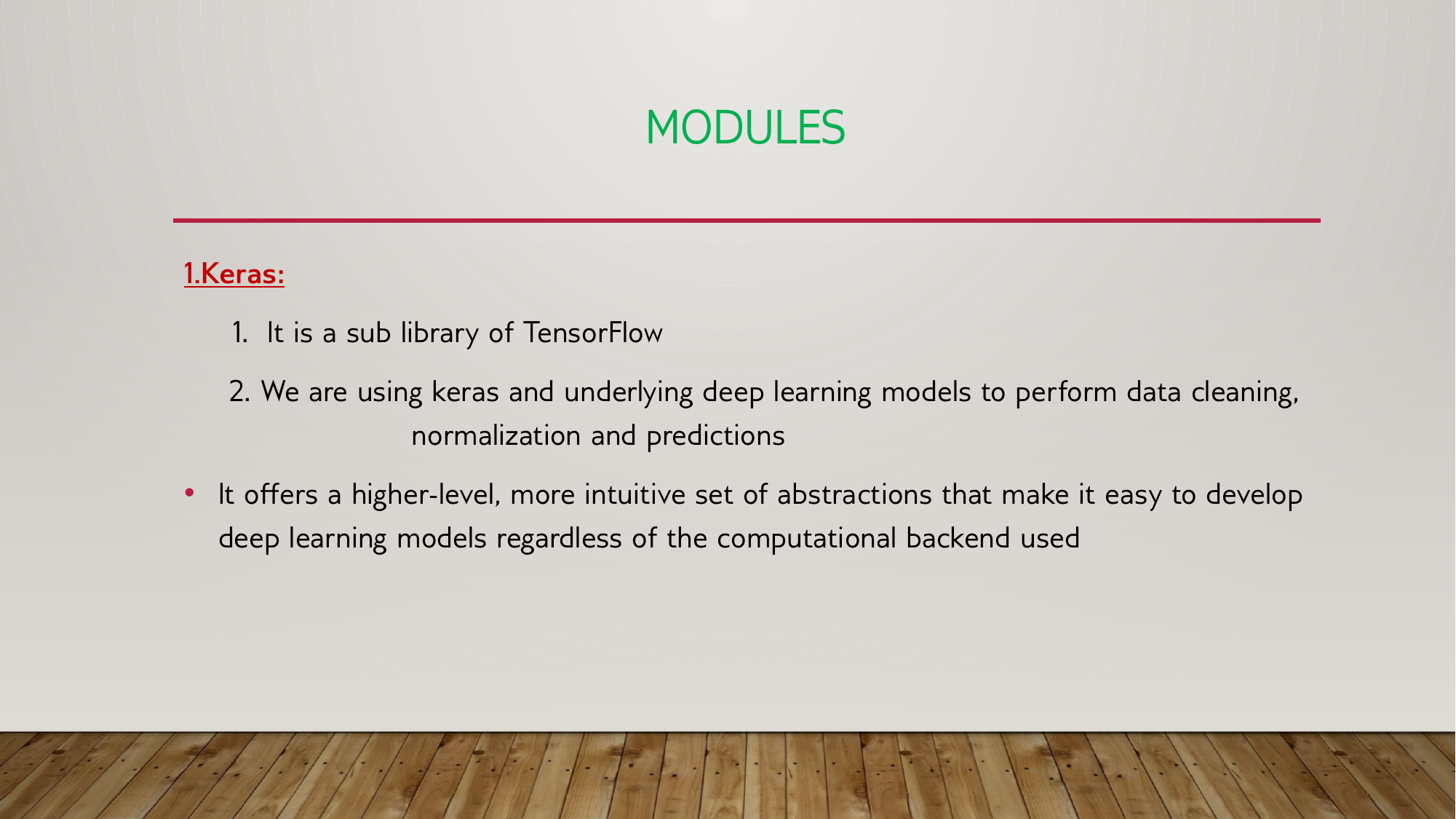

# modules
1.Keras:
     1.  It is a sub library of TensorFlow
     2. We are using keras and underlying deep learning models to perform data cleaning,                          normalization and predictions
It offers a higher-level, more intuitive set of abstractions that make it easy to develop deep learning models regardless of the computational backend used